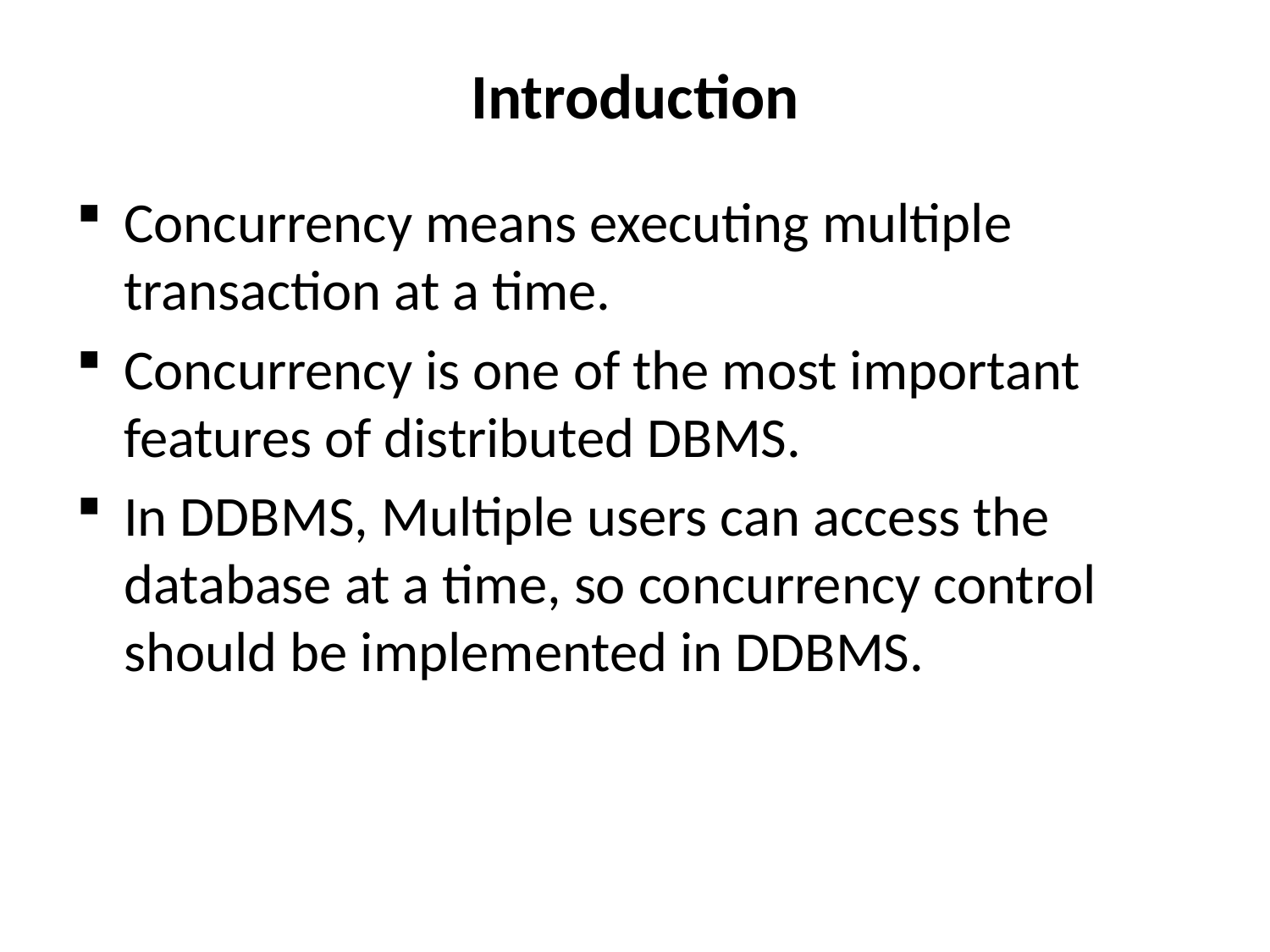

# Introduction
Concurrency means executing multiple transaction at a time.
Concurrency is one of the most important features of distributed DBMS.
In DDBMS, Multiple users can access the database at a time, so concurrency control should be implemented in DDBMS.